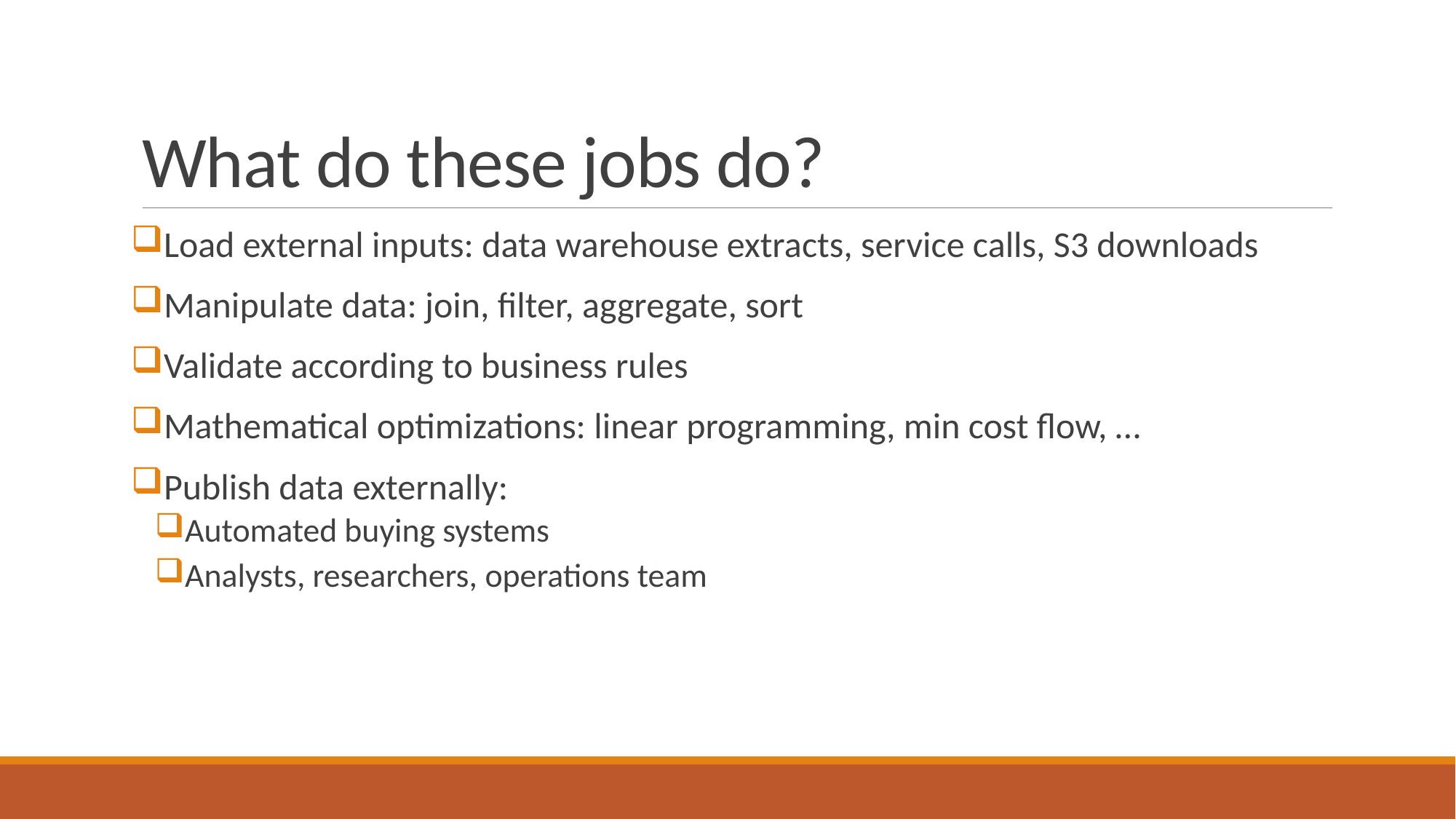

# What do these jobs do?
Load external inputs: data warehouse extracts, service calls, S3 downloads
Manipulate data: join, filter, aggregate, sort
Validate according to business rules
Mathematical optimizations: linear programming, min cost flow, …
Publish data externally:
Automated buying systems
Analysts, researchers, operations team